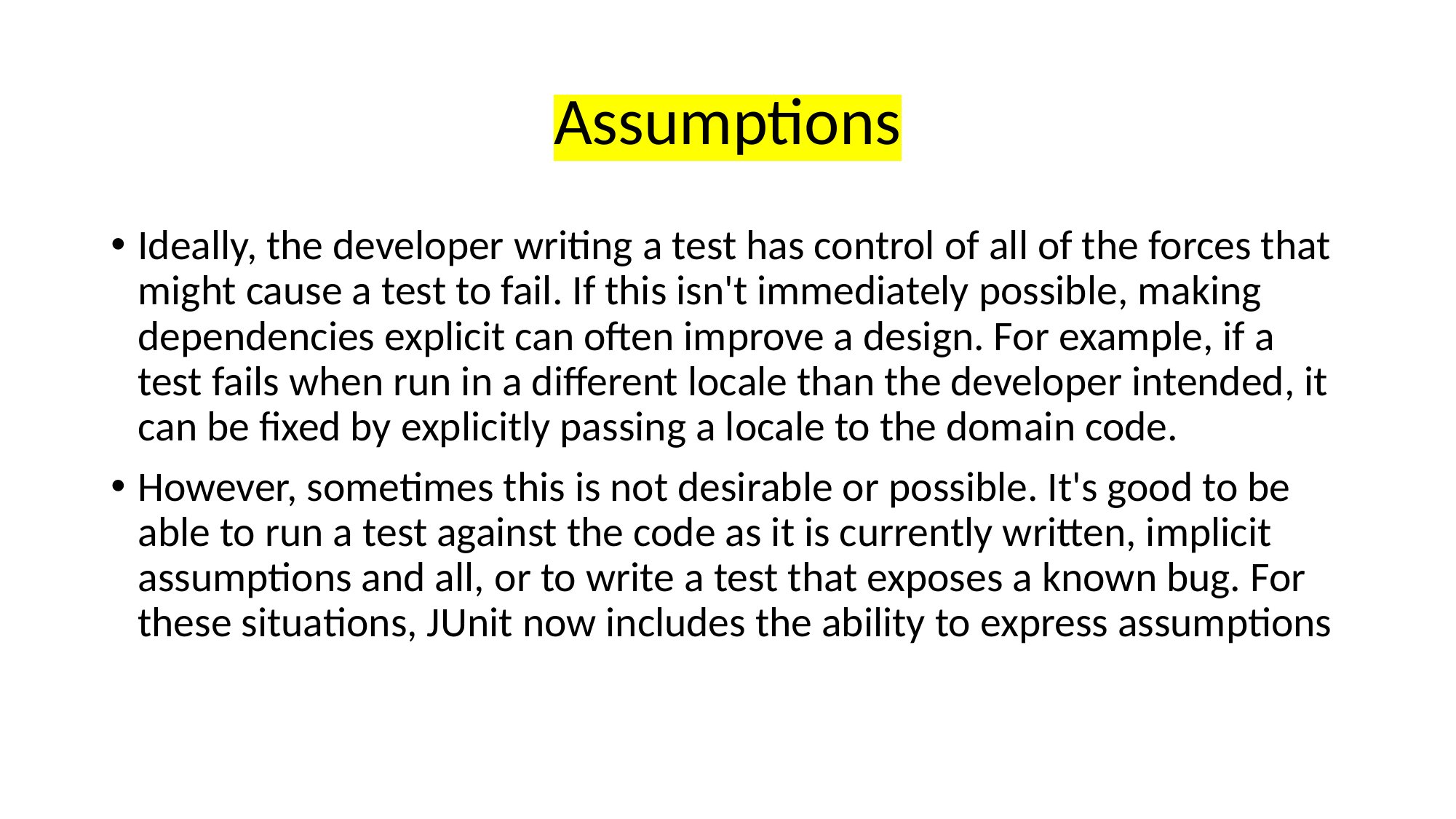

# Assumptions
Ideally, the developer writing a test has control of all of the forces that might cause a test to fail. If this isn't immediately possible, making dependencies explicit can often improve a design. For example, if a test fails when run in a different locale than the developer intended, it can be fixed by explicitly passing a locale to the domain code.
However, sometimes this is not desirable or possible. It's good to be able to run a test against the code as it is currently written, implicit assumptions and all, or to write a test that exposes a known bug. For these situations, JUnit now includes the ability to express assumptions